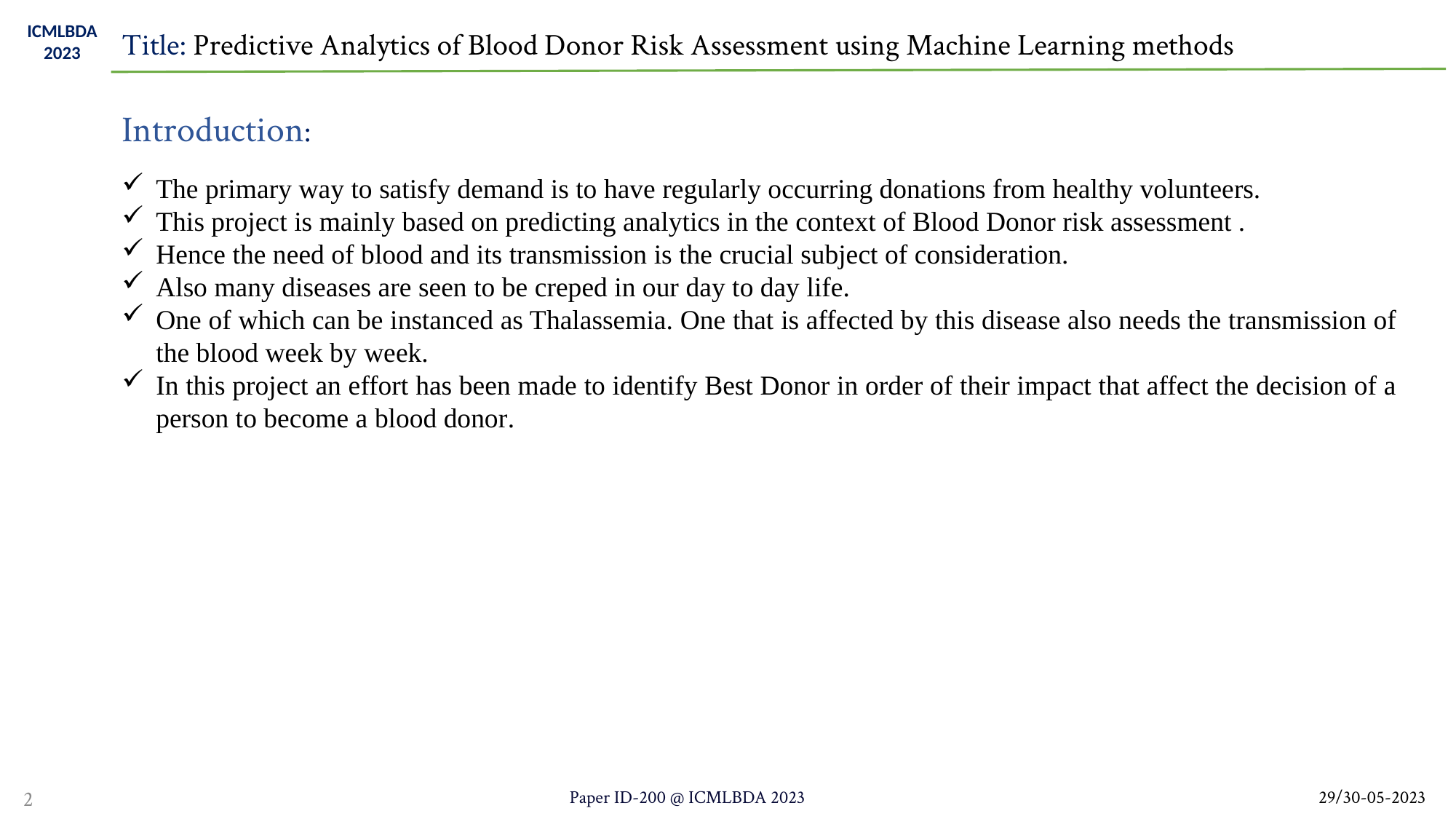

ICMLBDA 2023
Title: Predictive Analytics of Blood Donor Risk Assessment using Machine Learning methods
Introduction:
The primary way to satisfy demand is to have regularly occurring donations from healthy volunteers.
This project is mainly based on predicting analytics in the context of Blood Donor risk assessment .
Hence the need of blood and its transmission is the crucial subject of consideration.
Also many diseases are seen to be creped in our day to day life.
One of which can be instanced as Thalassemia. One that is affected by this disease also needs the transmission of the blood week by week.
In this project an effort has been made to identify Best Donor in order of their impact that affect the decision of a person to become a blood donor.
Paper ID-200 @ ICMLBDA 2023
2
29/30-05-2023